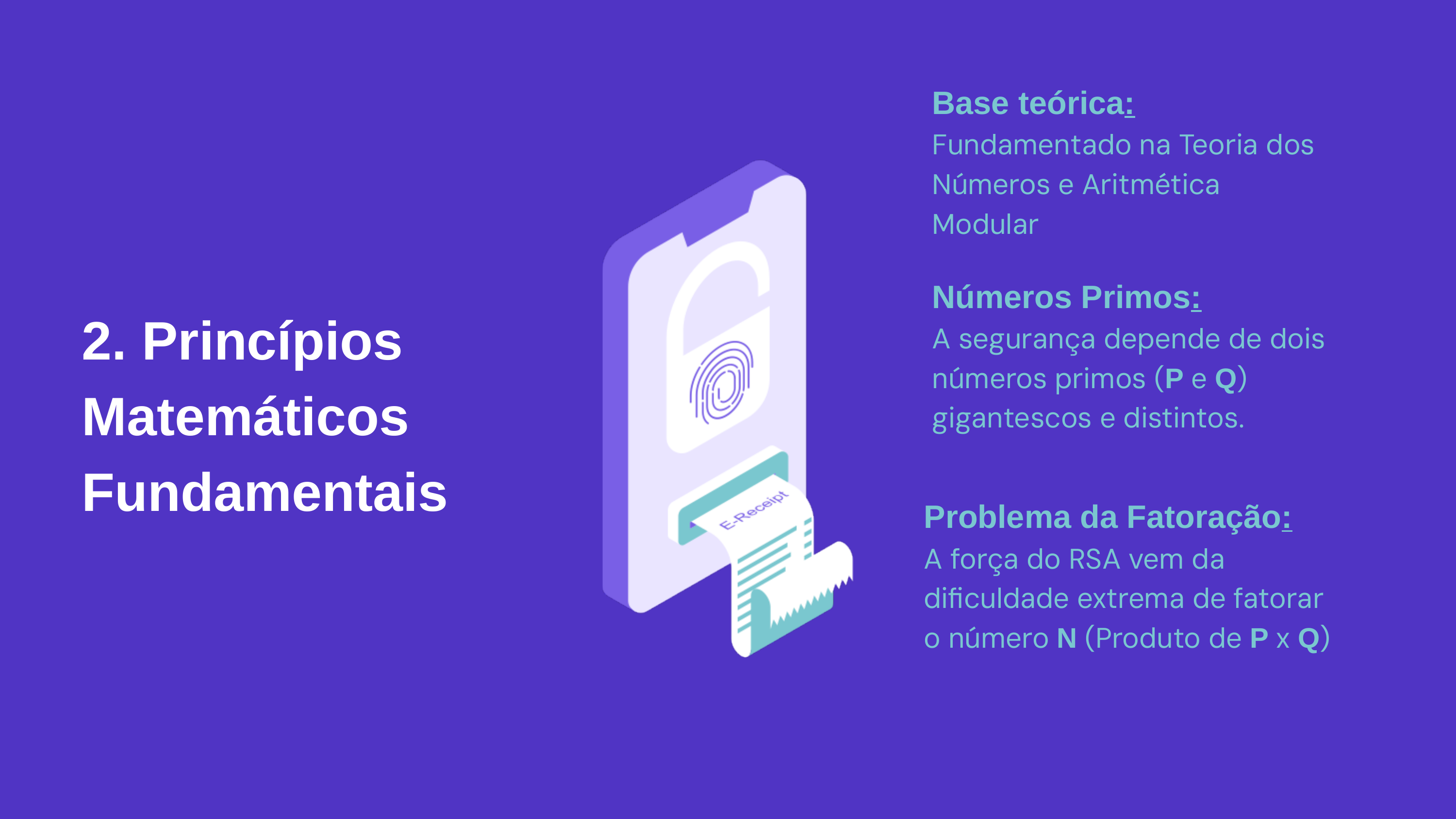

Base teórica:
Fundamentado na Teoria dos Números e Aritmética Modular

Números Primos:
A segurança depende de dois números primos (P e Q) gigantescos e distintos.

2. Princípios Matemáticos Fundamentais
Problema da Fatoração:
A força do RSA vem da dificuldade extrema de fatorar o número N (Produto de P x Q)